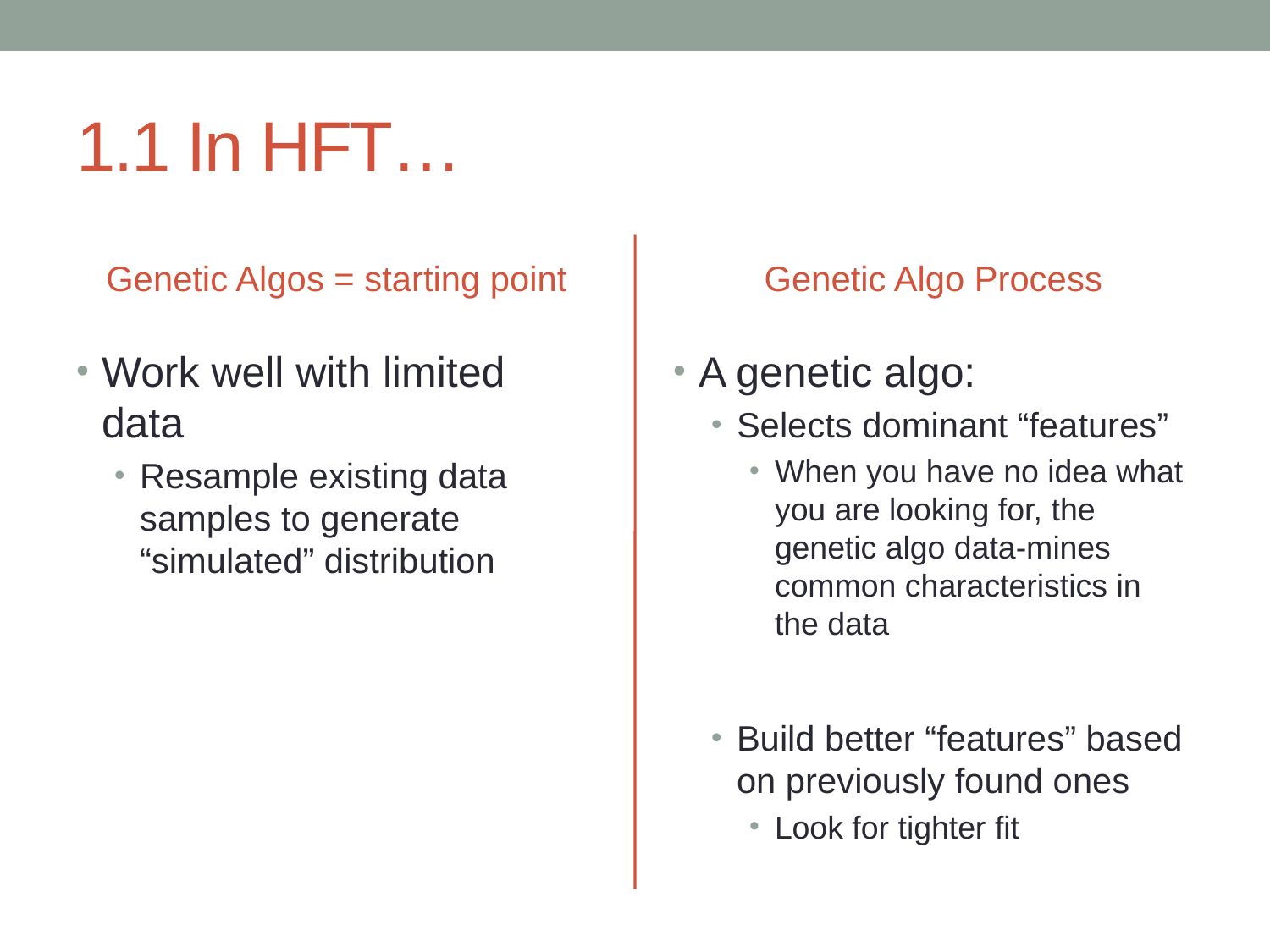

# 1.1 In HFT…
Genetic Algos = starting point
Genetic Algo Process
Work well with limited data
Resample existing data samples to generate “simulated” distribution
A genetic algo:
Selects dominant “features”
When you have no idea what you are looking for, the genetic algo data-mines common characteristics in  the data

Build better “features” based on previously found ones
Look for tighter fit